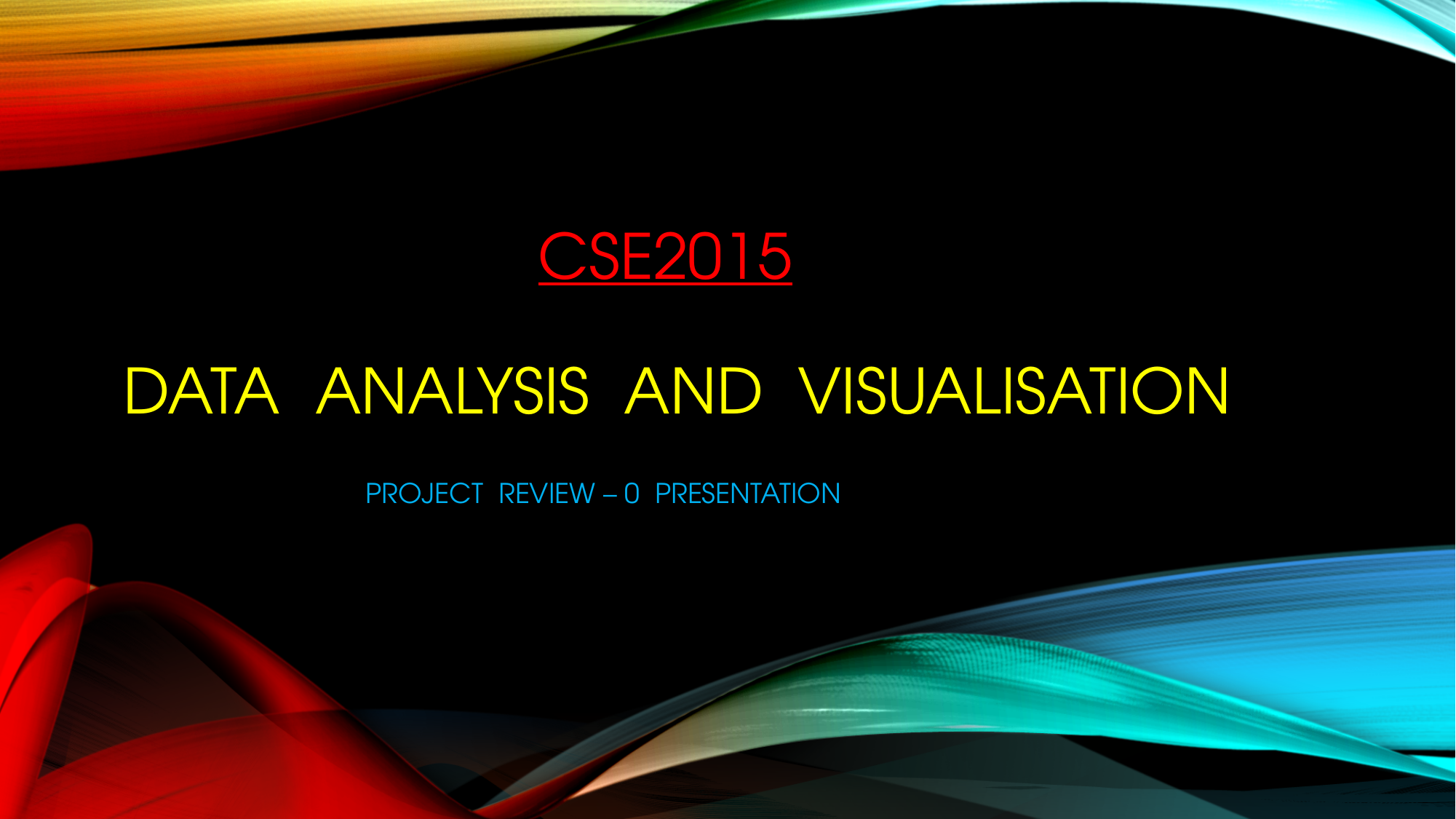

# CSE2015 DATA  ANALYSIS  AND  VISUALISATION

                         PROJECT  REVIEW – 0  PRESENTATION